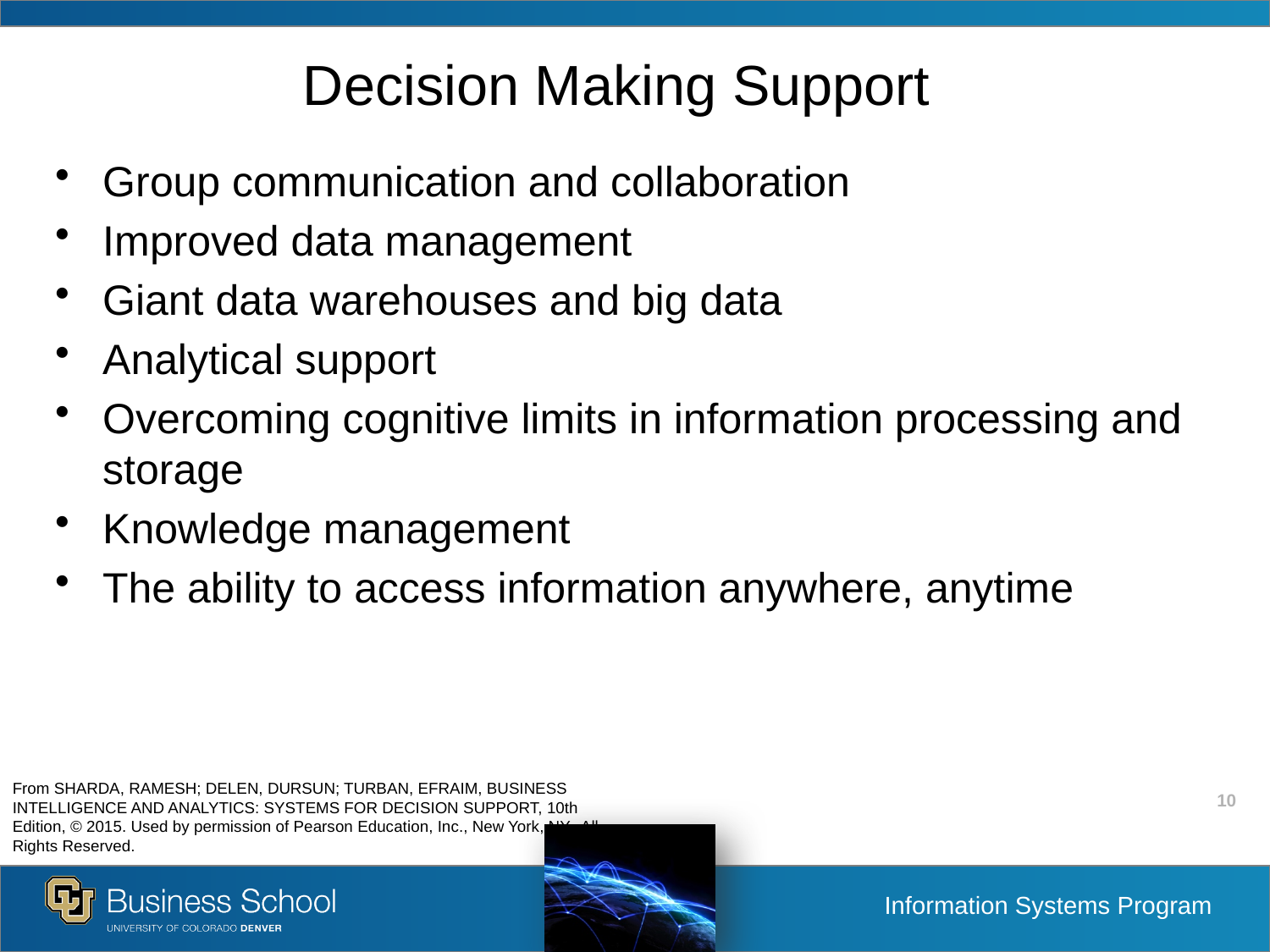

# Decision Making Support
Group communication and collaboration
Improved data management
Giant data warehouses and big data
Analytical support
Overcoming cognitive limits in information processing and storage
Knowledge management
The ability to access information anywhere, anytime
From SHARDA, RAMESH; DELEN, DURSUN; TURBAN, EFRAIM, BUSINESS INTELLIGENCE AND ANALYTICS: SYSTEMS FOR DECISION SUPPORT, 10th Edition, © 2015. Used by permission of Pearson Education, Inc., New York, NY.  All Rights Reserved.